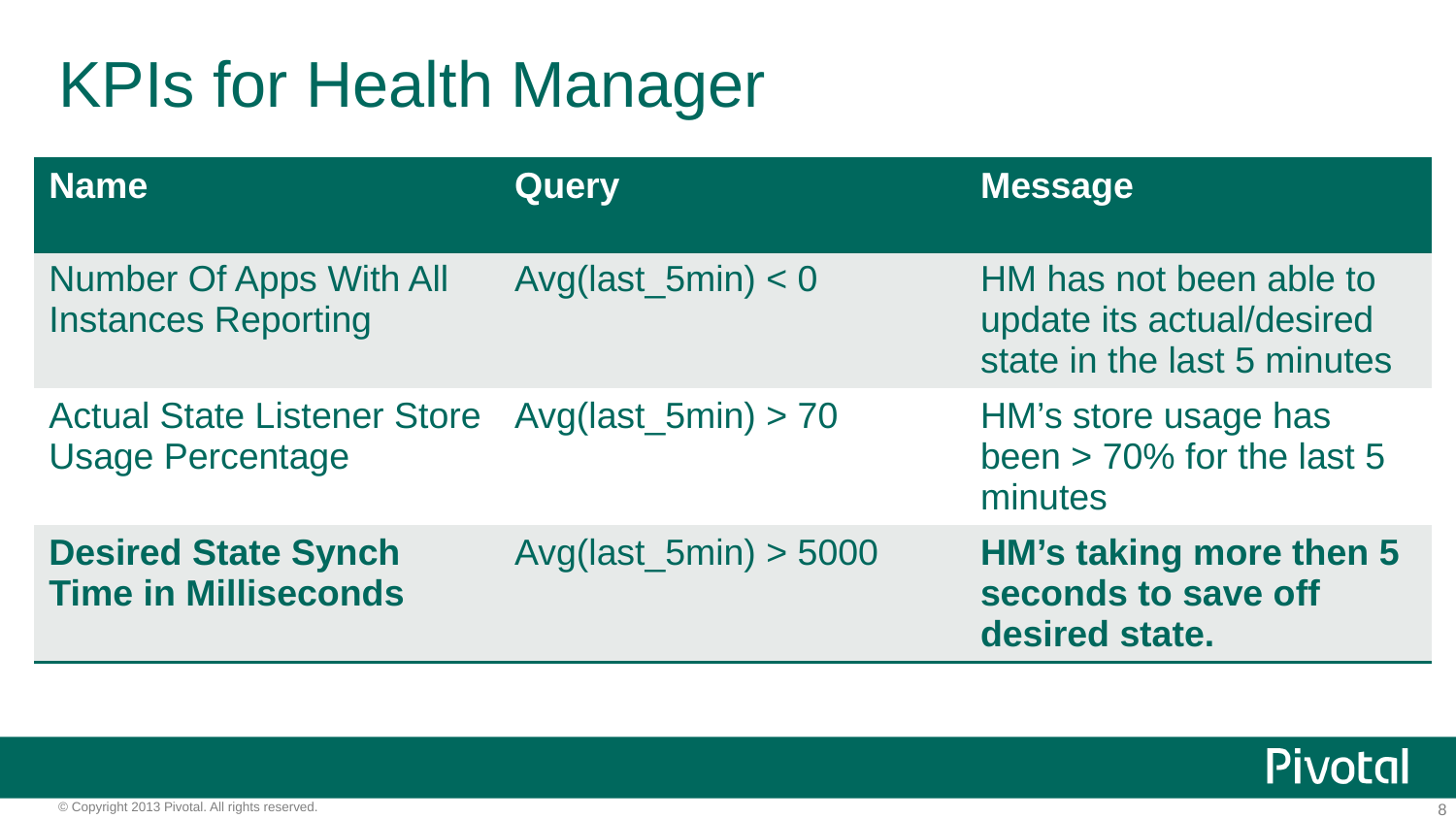

# KPIs for Health Manager
| Name | Query | Message |
| --- | --- | --- |
| Number Of Apps With All Instances Reporting | Avg(last\_5min) < 0 | HM has not been able to update its actual/desired state in the last 5 minutes |
| Actual State Listener Store Usage Percentage | Avg(last\_5min) > 70 | HM’s store usage has been > 70% for the last 5 minutes |
| Desired State Synch Time in Milliseconds | Avg(last\_5min) > 5000 | HM’s taking more then 5 seconds to save off desired state. |